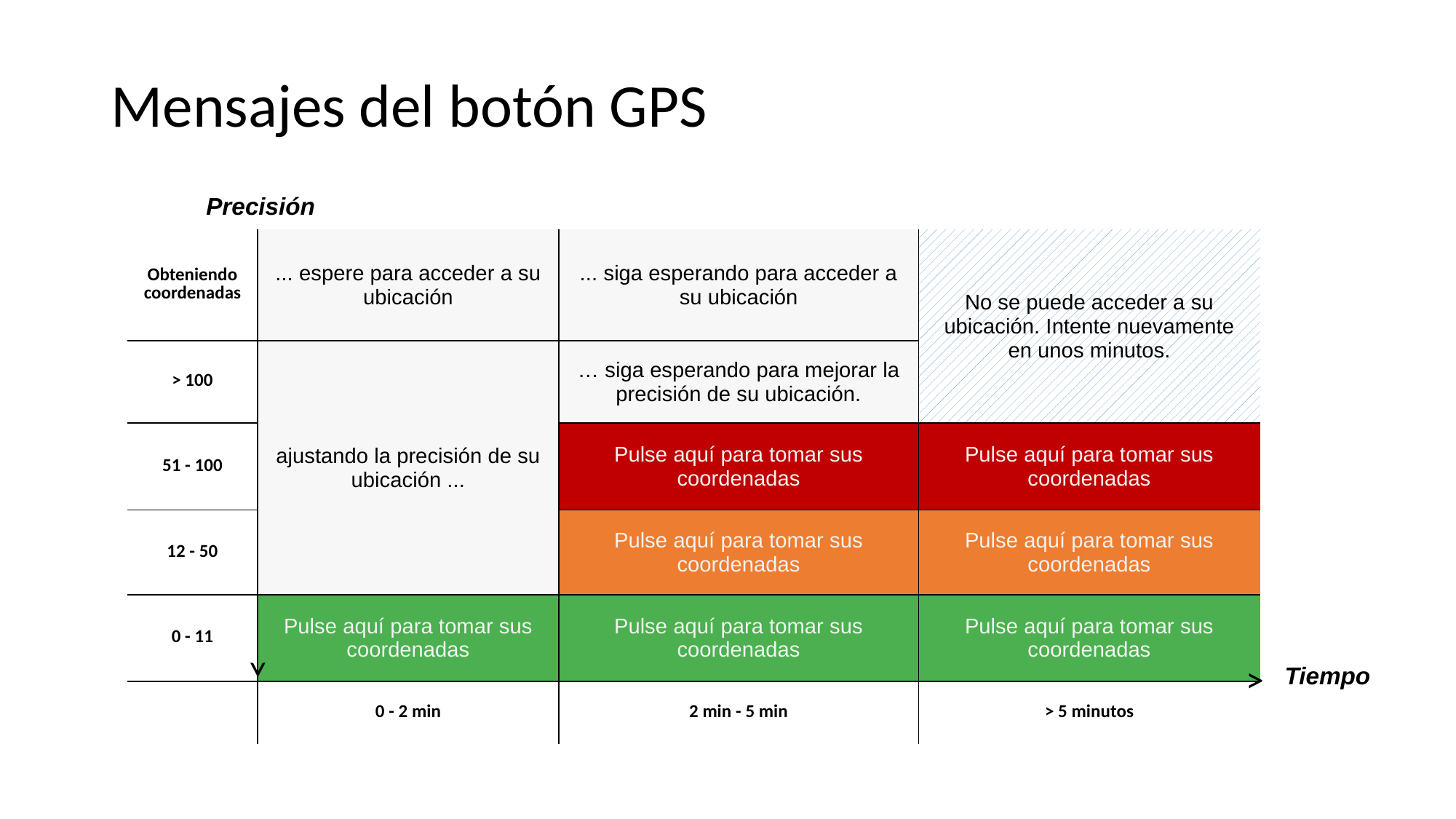

# Mensajes del botón GPS
Precisión
| Obteniendo coordenadas | ... espere para acceder a su ubicación | ... siga esperando para acceder a su ubicación | No se puede acceder a su ubicación. Intente nuevamente en unos minutos. |
| --- | --- | --- | --- |
| > 100 | ajustando la precisión de su ubicación ... | … siga esperando para mejorar la precisión de su ubicación. |  |
| 51 - 100 |  | Pulse aquí para tomar sus coordenadas | Pulse aquí para tomar sus coordenadas |
| 12 - 50 |  | Pulse aquí para tomar sus coordenadas | Pulse aquí para tomar sus coordenadas |
| 0 - 11 | Pulse aquí para tomar sus coordenadas | Pulse aquí para tomar sus coordenadas | Pulse aquí para tomar sus coordenadas |
|  | 0 - 2 min | 2 min - 5 min | > 5 minutos |
>
>
Tiempo